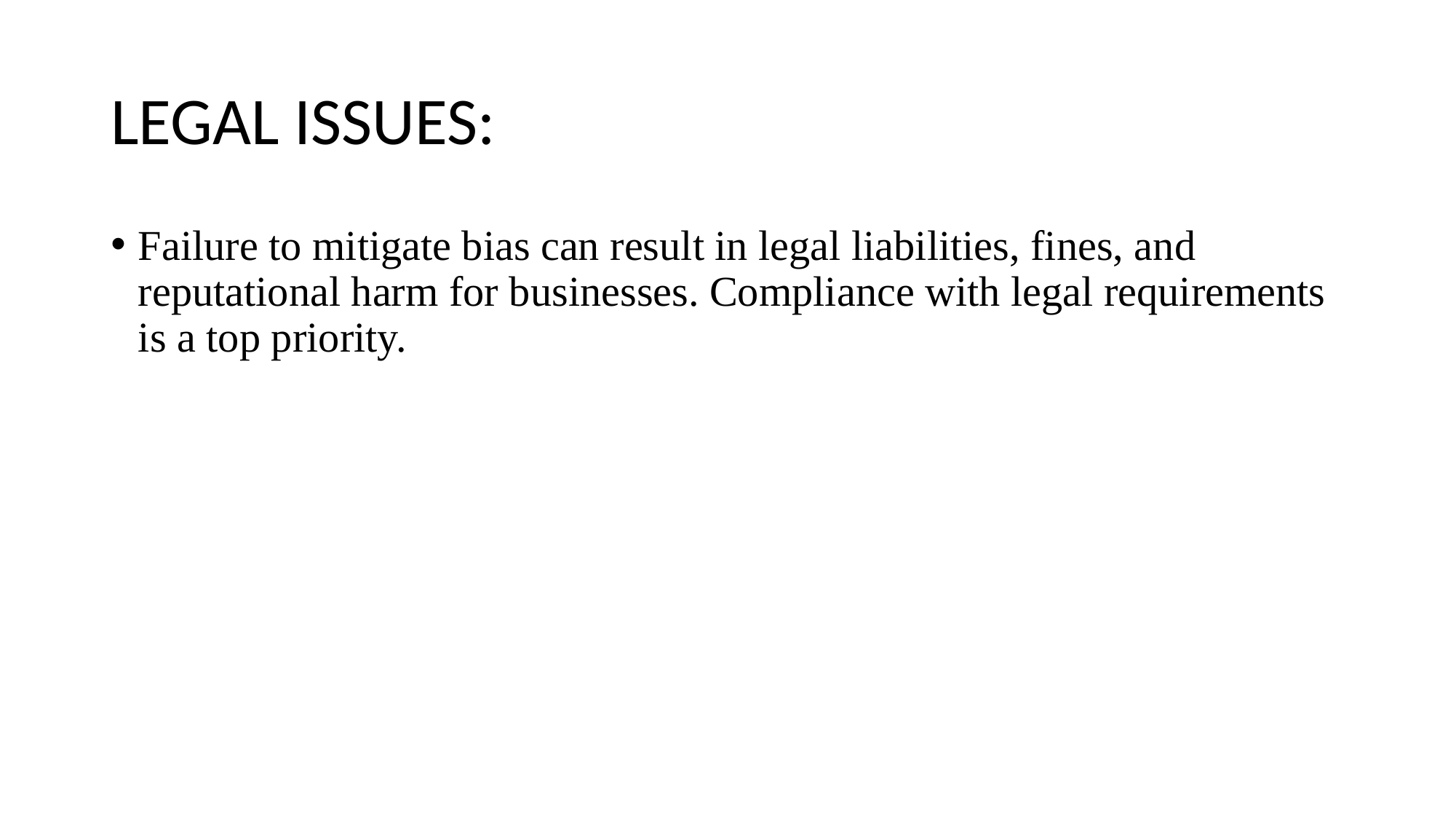

# LEGAL ISSUES:
Failure to mitigate bias can result in legal liabilities, fines, and reputational harm for businesses. Compliance with legal requirements is a top priority.